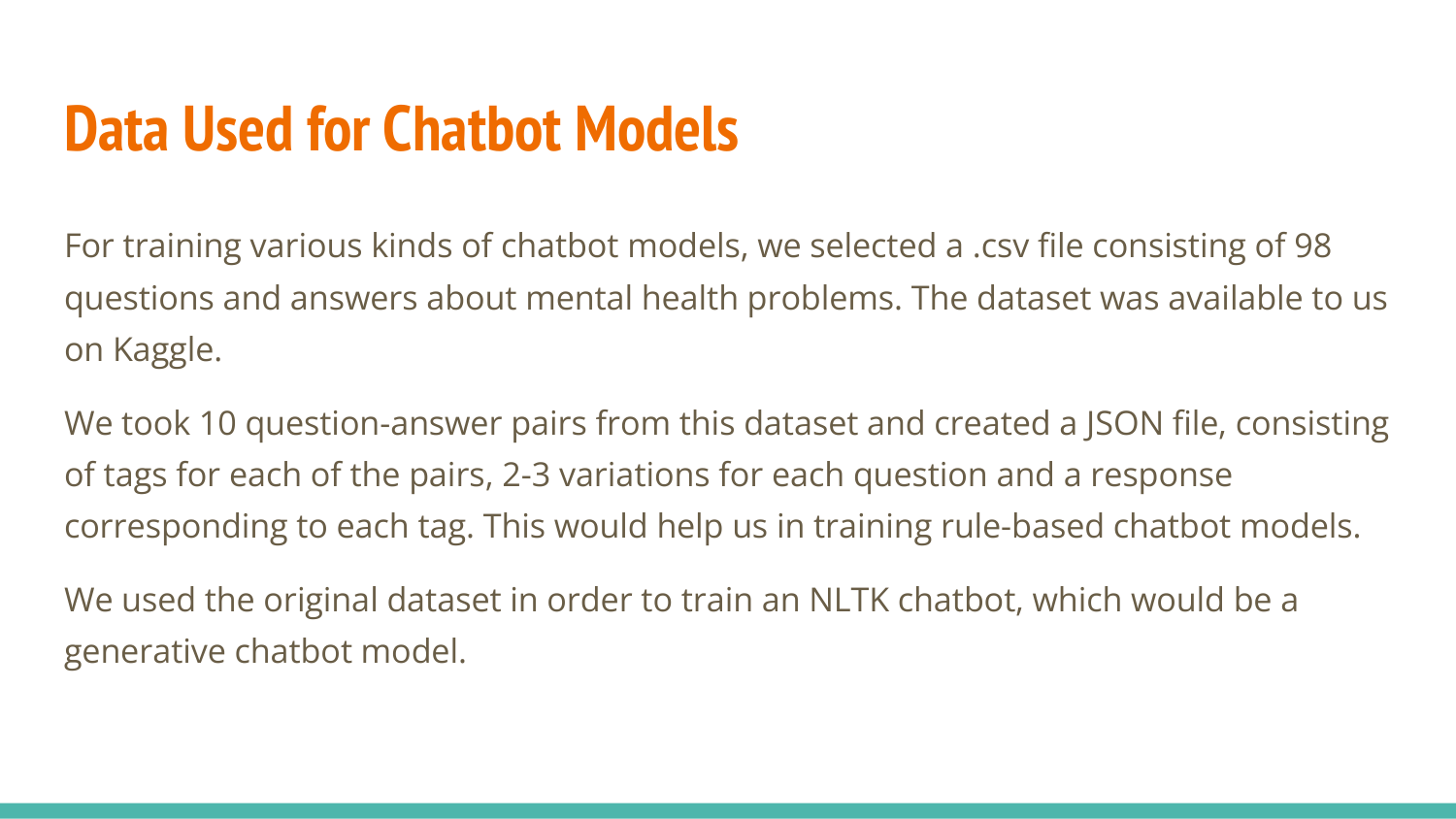

# Data Used for Chatbot Models
For training various kinds of chatbot models, we selected a .csv file consisting of 98 questions and answers about mental health problems. The dataset was available to us on Kaggle.
We took 10 question-answer pairs from this dataset and created a JSON file, consisting of tags for each of the pairs, 2-3 variations for each question and a response corresponding to each tag. This would help us in training rule-based chatbot models.
We used the original dataset in order to train an NLTK chatbot, which would be a generative chatbot model.